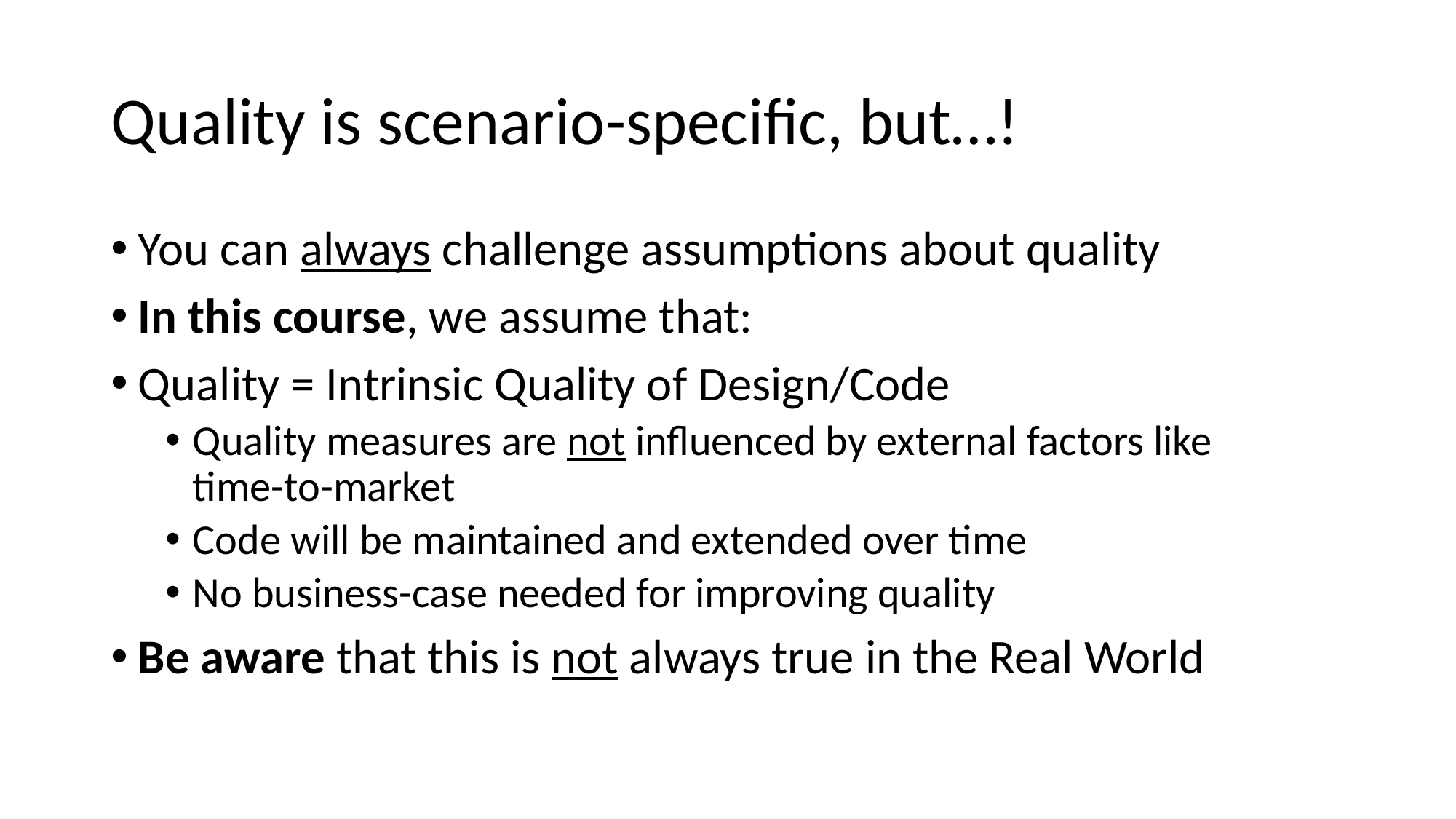

# Quality is scenario-specific, but…!
You can always challenge assumptions about quality
In this course, we assume that:
Quality = Intrinsic Quality of Design/Code
Quality measures are not influenced by external factors like time-to-market
Code will be maintained and extended over time
No business-case needed for improving quality
Be aware that this is not always true in the Real World